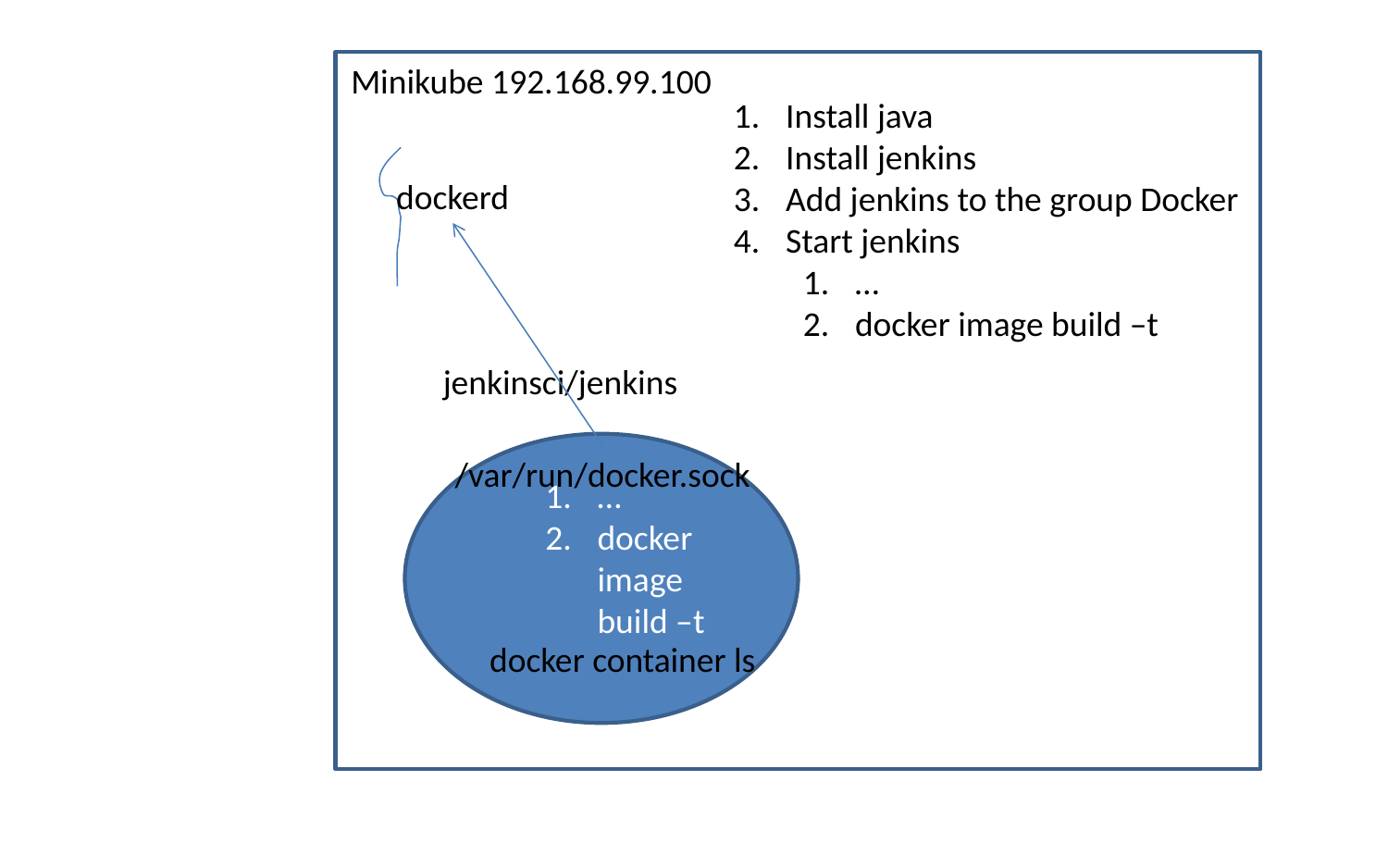

Minikube 192.168.99.100
Install java
Install jenkins
Add jenkins to the group Docker
4.	Start jenkins
…
docker image build –t

dockerd
jenkinsci/jenkins
…
docker image build –t

/var/run/docker.sock
docker container ls